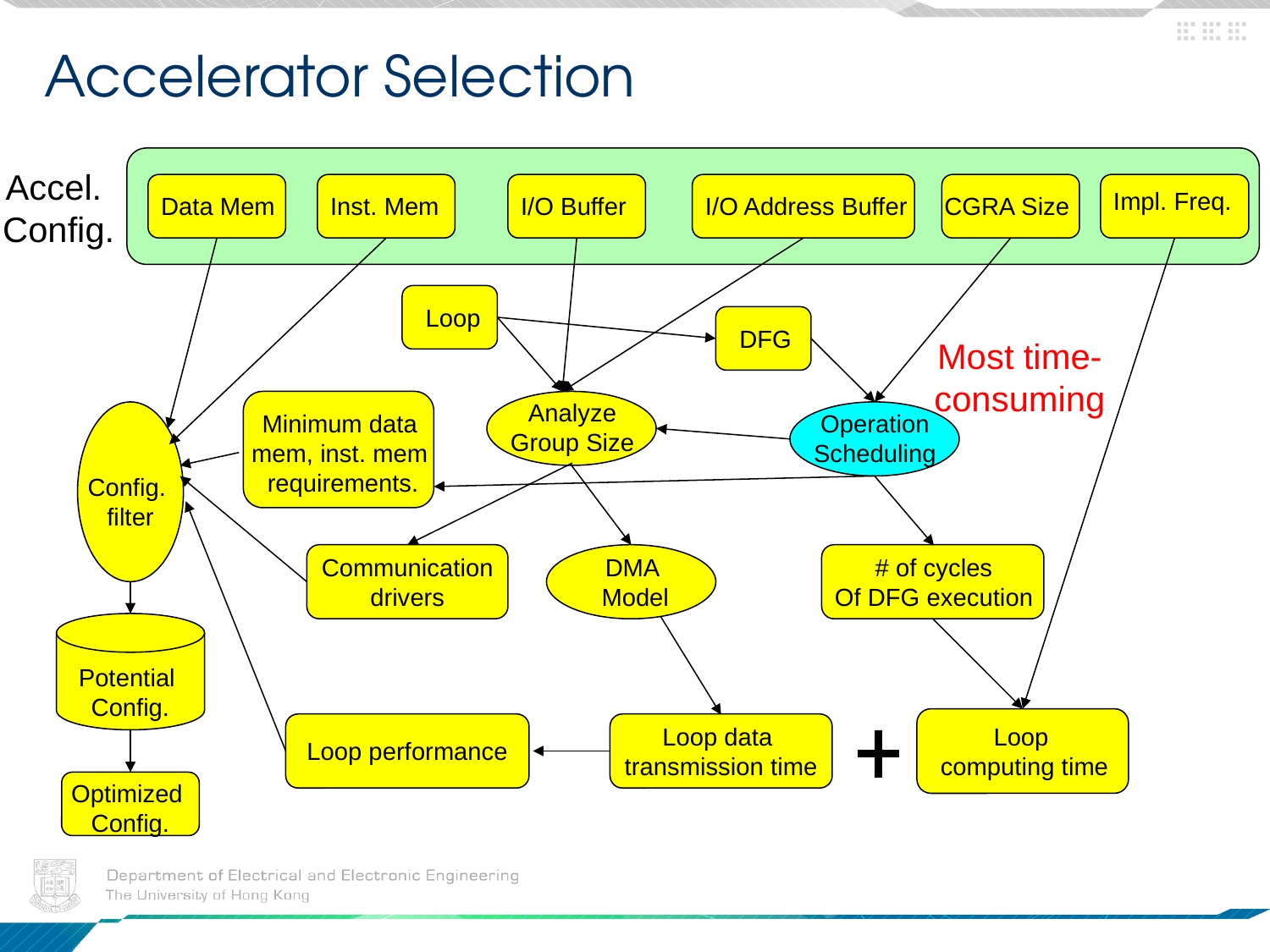

# Accelerator Selection

Accel.
Config.

Impl. Freq.
Data Mem
Inst. Mem
I/O Buffer
I/O Address Buffer
CGRA Size

Loop

DFG
Most time-
consuming

Analyze
Group Size

Minimum data
mem, inst. mem
requirements.

Operation
Scheduling
Config.
filter

Communication
drivers
DMA
Model
# of cycles
Of DFG execution

Potential
Config.

Loop data
transmission time
Loop
computing time
Loop performance
Optimized
Config.